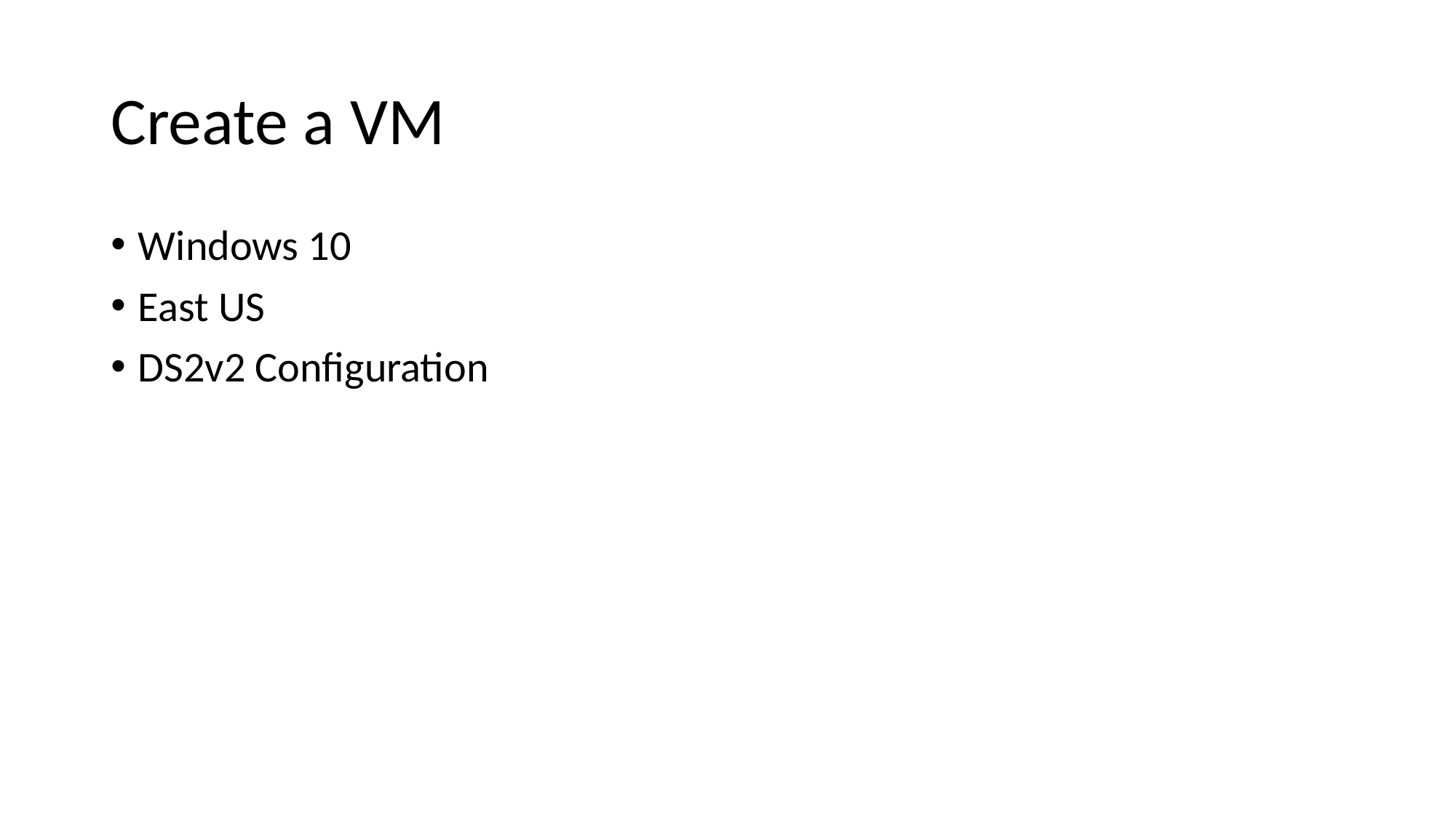

# Create a VM
Windows 10
East US
DS2v2 Configuration